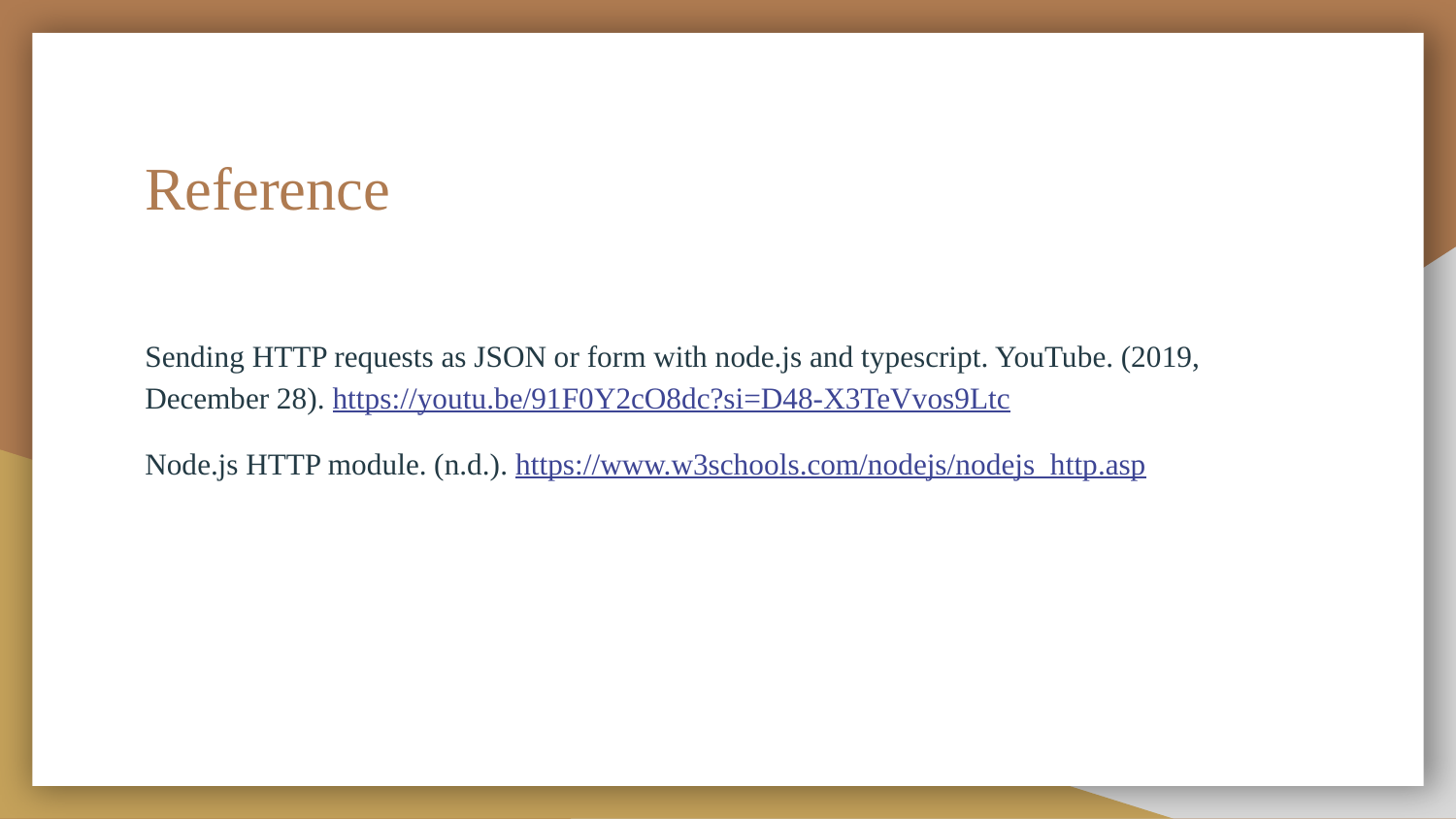

# Reference
Sending HTTP requests as JSON or form with node.js and typescript. YouTube. (2019, December 28). https://youtu.be/91F0Y2cO8dc?si=D48-X3TeVvos9Ltc
Node.js HTTP module. (n.d.). https://www.w3schools.com/nodejs/nodejs_http.asp